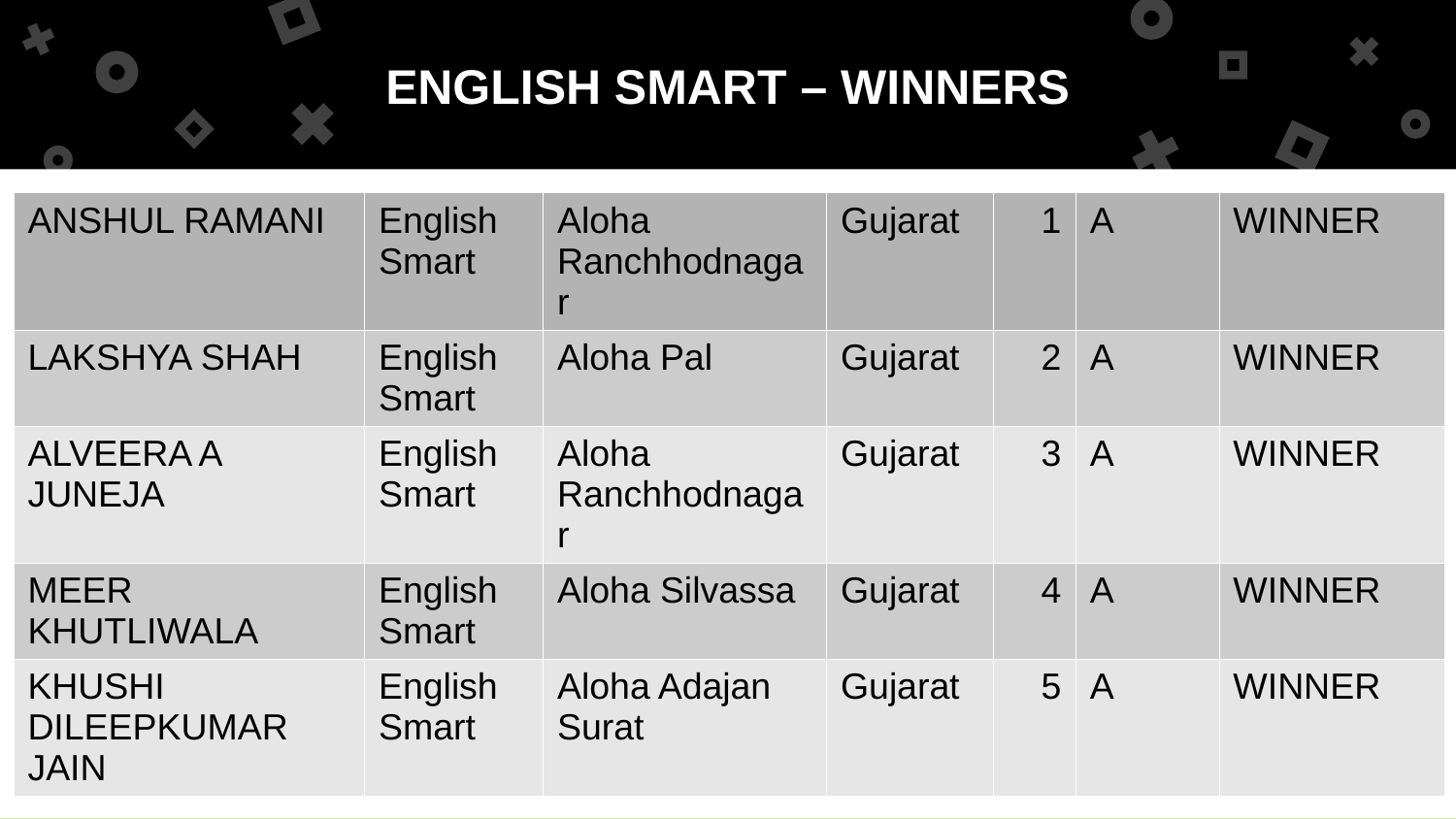

ENGLISH SMART – WINNERS
| ANSHUL RAMANI | English Smart | Aloha Ranchhodnagar | Gujarat | 1 | A | WINNER |
| --- | --- | --- | --- | --- | --- | --- |
| LAKSHYA SHAH | English Smart | Aloha Pal | Gujarat | 2 | A | WINNER |
| ALVEERA A JUNEJA | English Smart | Aloha Ranchhodnagar | Gujarat | 3 | A | WINNER |
| MEER KHUTLIWALA | English Smart | Aloha Silvassa | Gujarat | 4 | A | WINNER |
| KHUSHI DILEEPKUMAR JAIN | English Smart | Aloha Adajan Surat | Gujarat | 5 | A | WINNER |